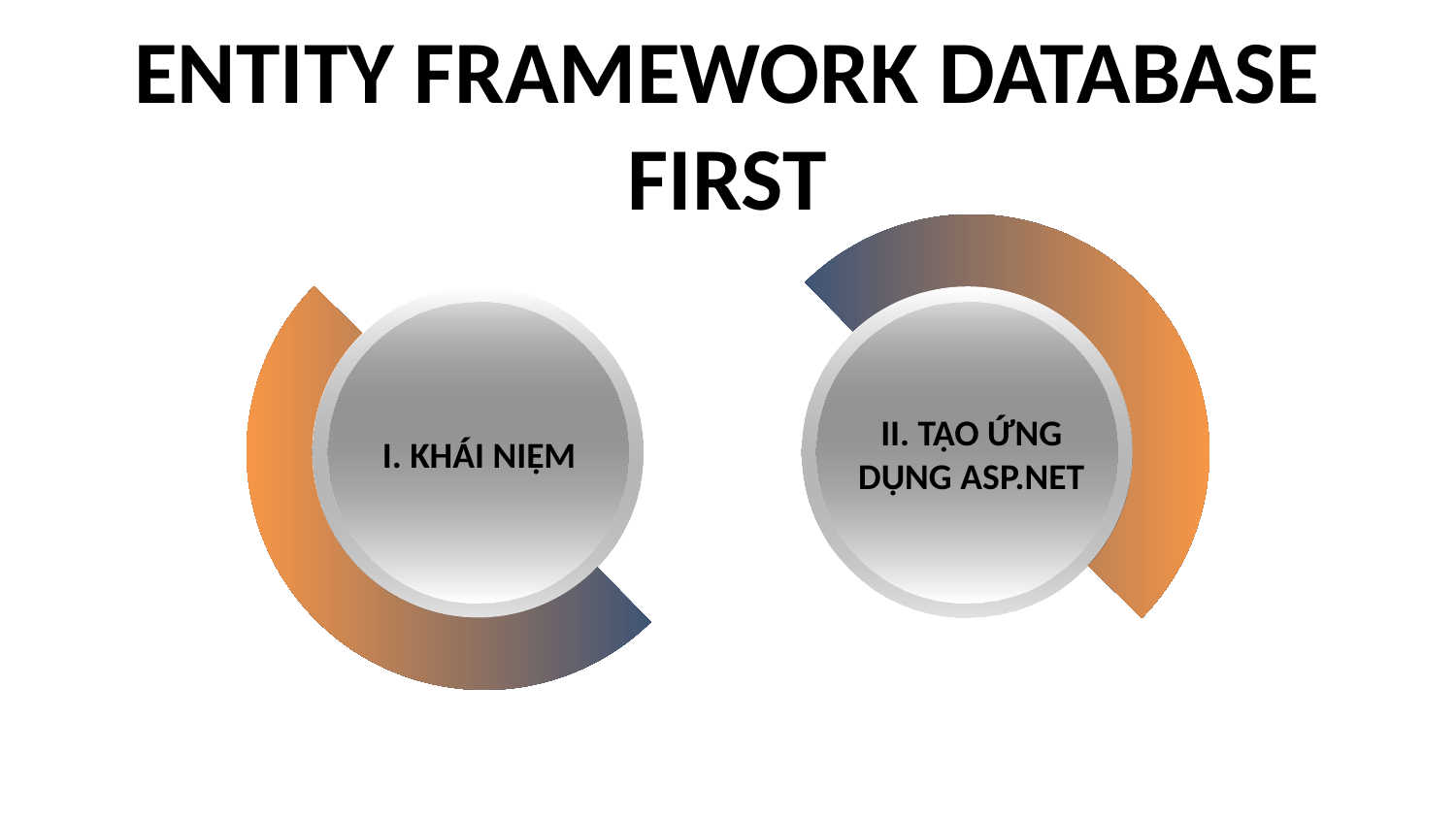

# ENTITY FRAMEWORK DATABASE FIRST

I. KHÁI NIỆM
II. TẠO ỨNG DỤNG ASP.NET